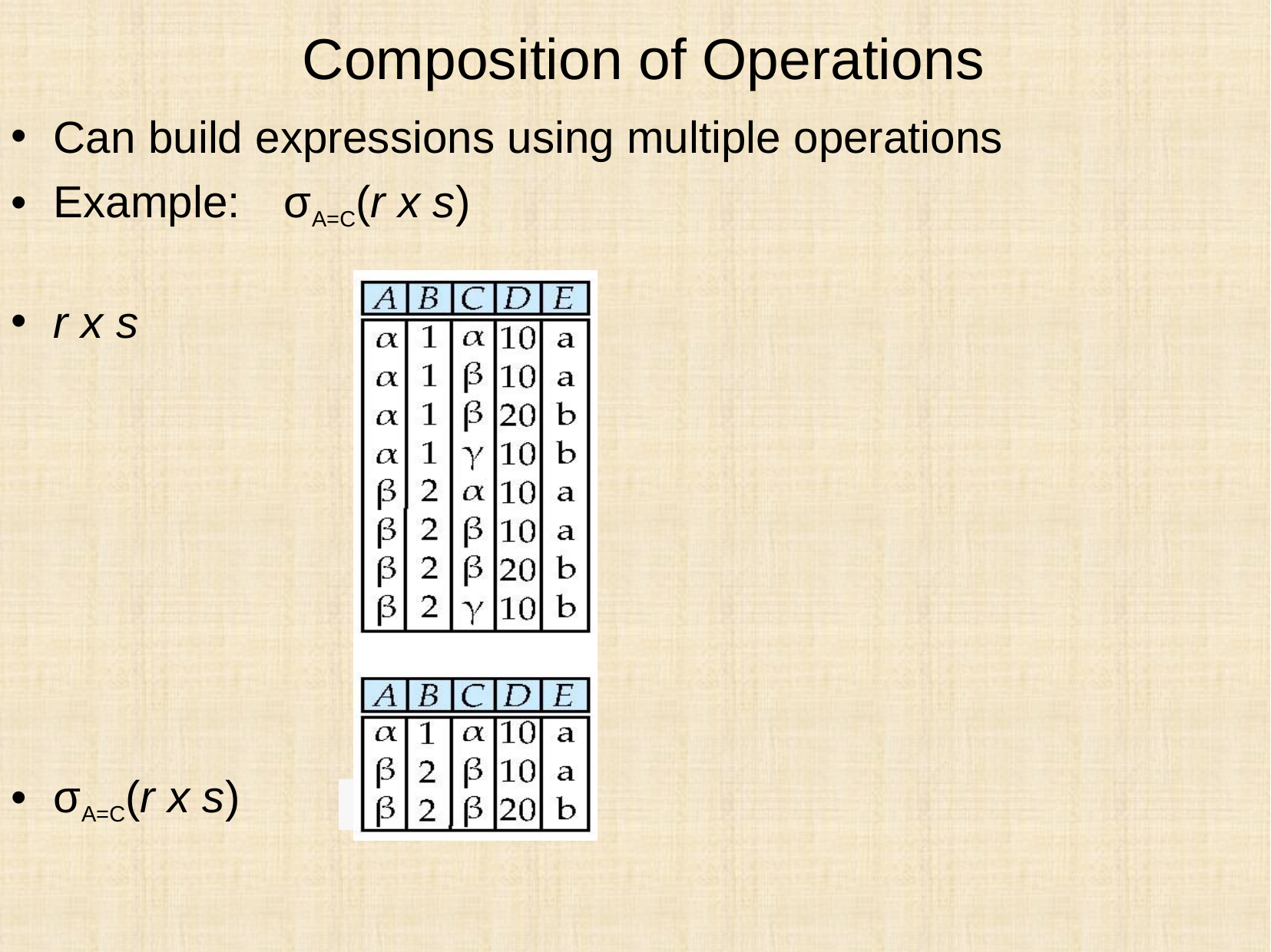

# Composition of Operations
Can build expressions using multiple operations
Example:	σA=C(r x s)

r x s

σA=C(r x s)